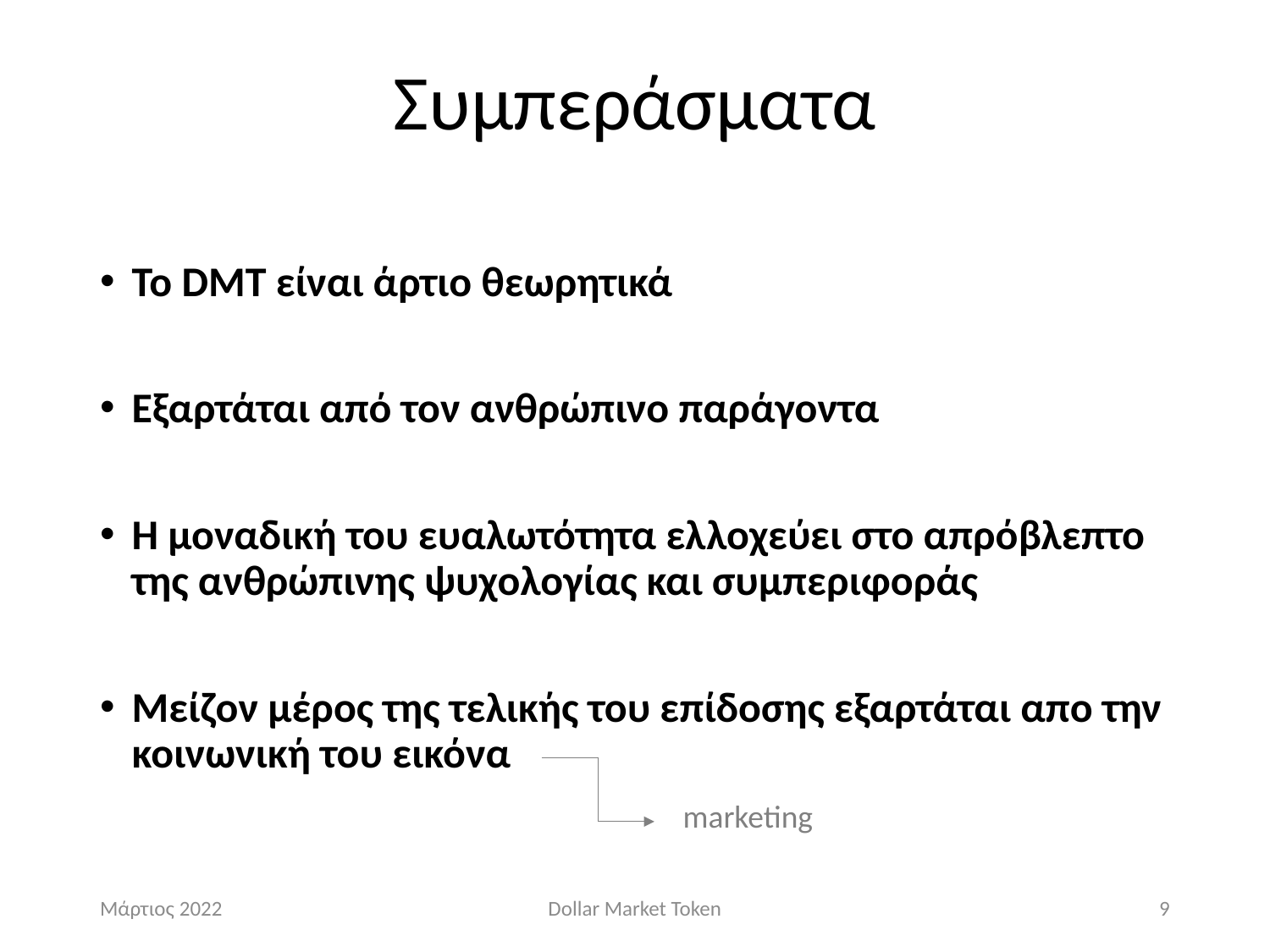

# Συμπεράσματα
Το DMT είναι άρτιο θεωρητικά

Εξαρτάται από τον ανθρώπινο παράγοντα

Η μοναδική του ευαλωτότητα ελλοχεύει στο απρόβλεπτο της ανθρώπινης ψυχολογίας και συμπεριφοράς

Μείζον μέρος της τελικής του επίδοσης εξαρτάται απο την κοινωνική του εικόνα
marketing
Μάρτιος 2022
Dollar Market Token
9